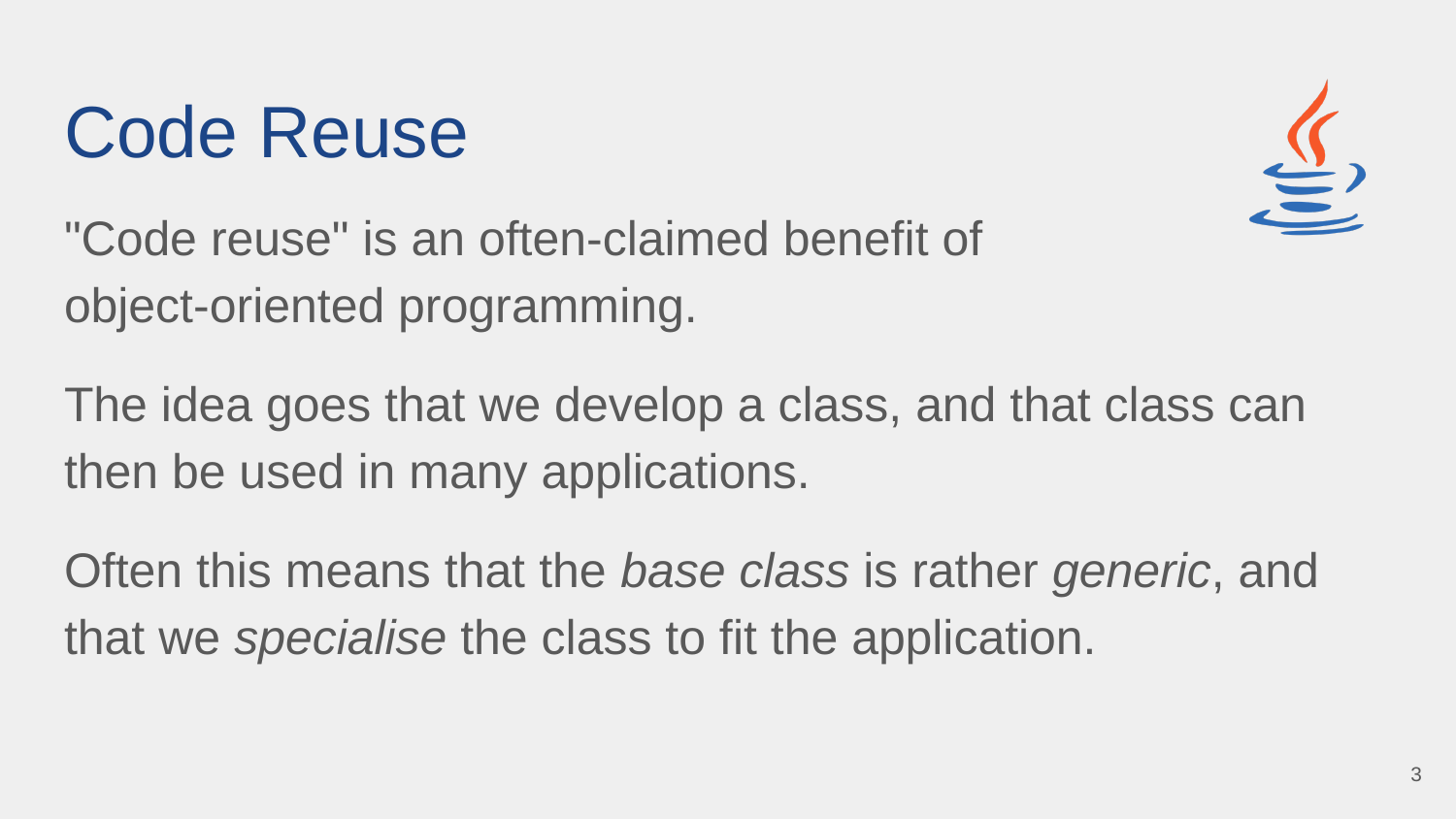

# Code Reuse
"Code reuse" is an often-claimed benefit of
object-oriented programming.
The idea goes that we develop a class, and that class can then be used in many applications.
Often this means that the base class is rather generic, and that we specialise the class to fit the application.

3